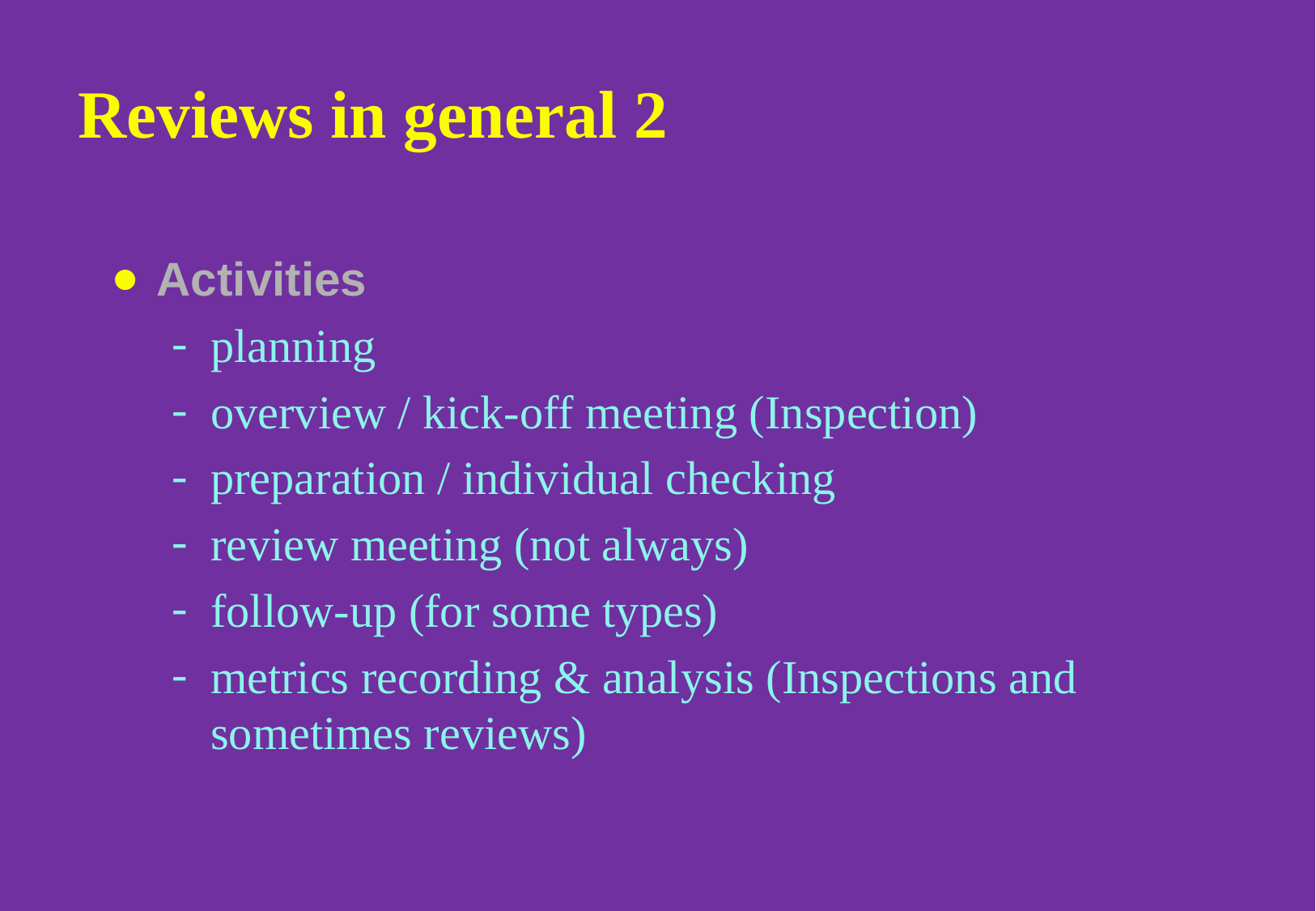

# Reviews in general 2
Activities
planning
overview / kick-off meeting (Inspection)
preparation / individual checking
review meeting (not always)
follow-up (for some types)
metrics recording & analysis (Inspections and sometimes reviews)